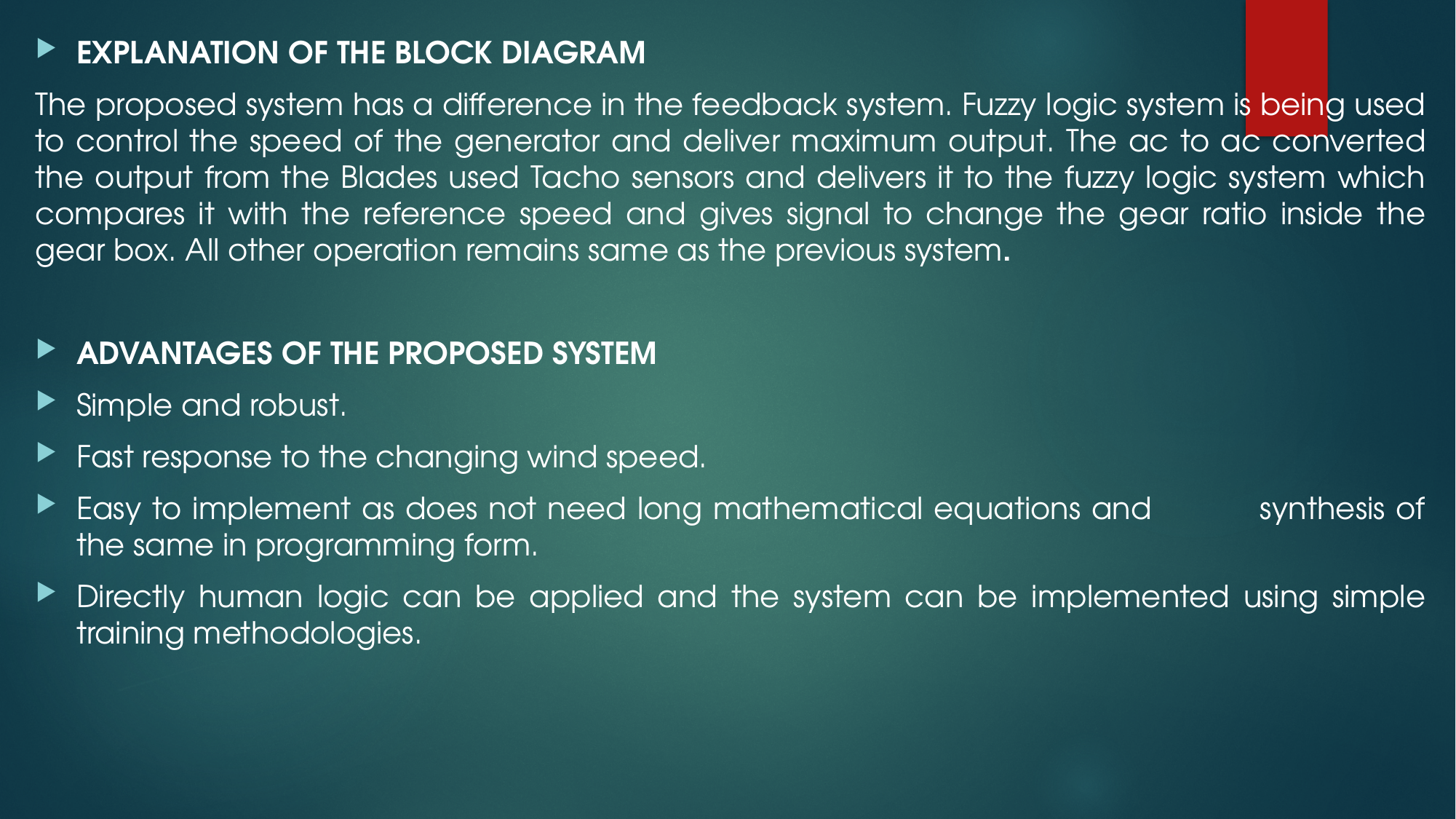

EXPLANATION OF THE BLOCK DIAGRAM
The proposed system has a difference in the feedback system. Fuzzy logic system is being used to control the speed of the generator and deliver maximum output. The ac to ac converted the output from the Blades used Tacho sensors and delivers it to the fuzzy logic system which compares it with the reference speed and gives signal to change the gear ratio inside the gear box. All other operation remains same as the previous system.

ADVANTAGES OF THE PROPOSED SYSTEM
Simple and robust.
Fast response to the changing wind speed.
Easy to implement as does not need long mathematical equations and          synthesis of the same in programming form.
Directly human logic can be applied and the system can be implemented using simple training methodologies.